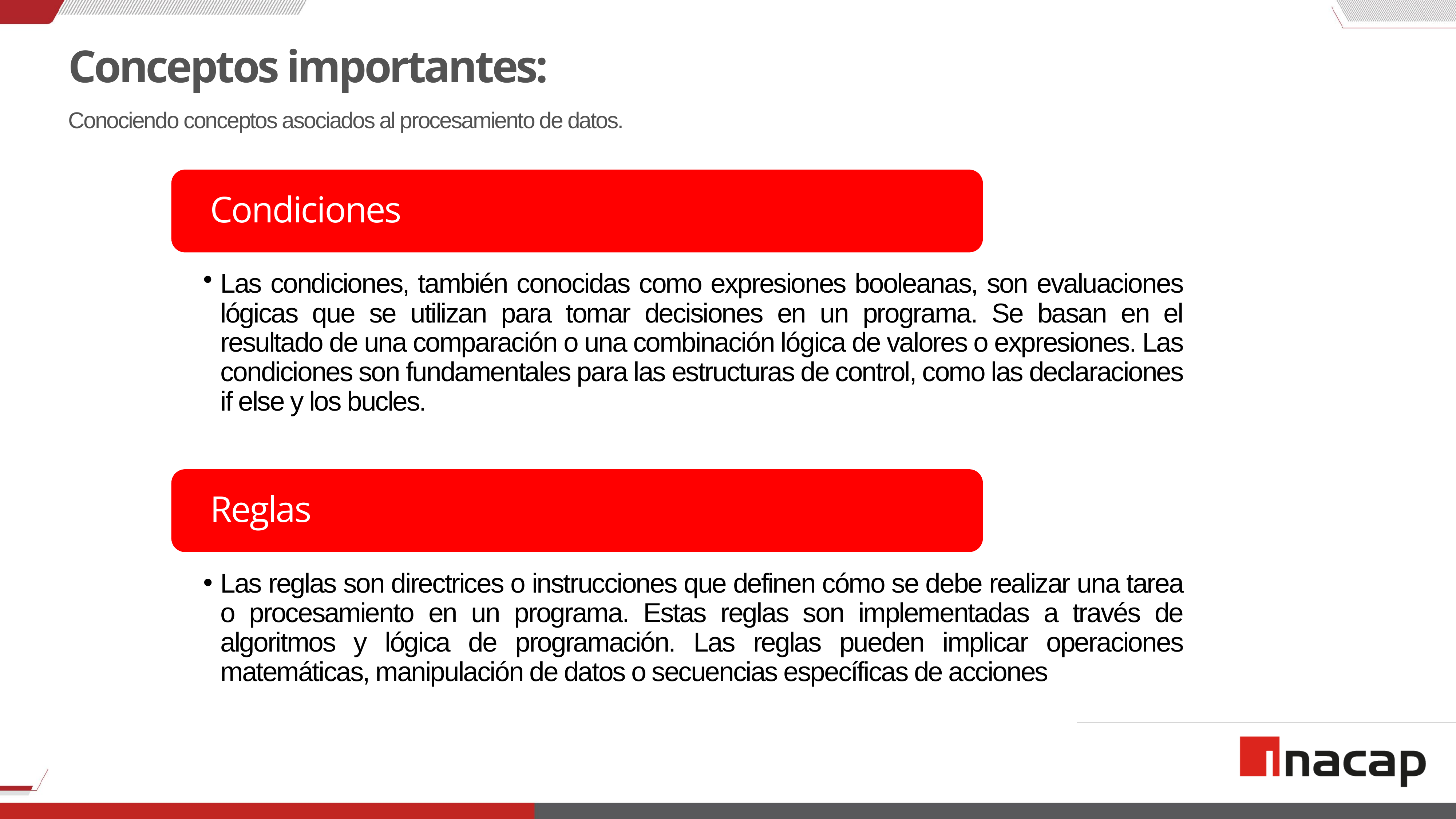

# Conceptos importantes:
Conociendo conceptos asociados al procesamiento de datos.
Las condiciones, también conocidas como expresiones booleanas, son evaluaciones lógicas que se utilizan para tomar decisiones en un programa. Se basan en el resultado de una comparación o una combinación lógica de valores o expresiones. Las condiciones son fundamentales para las estructuras de control, como las declaraciones if else y los bucles.
Condiciones
Las reglas son directrices o instrucciones que definen cómo se debe realizar una tarea o procesamiento en un programa. Estas reglas son implementadas a través de algoritmos y lógica de programación. Las reglas pueden implicar operaciones matemáticas, manipulación de datos o secuencias específicas de acciones
Reglas